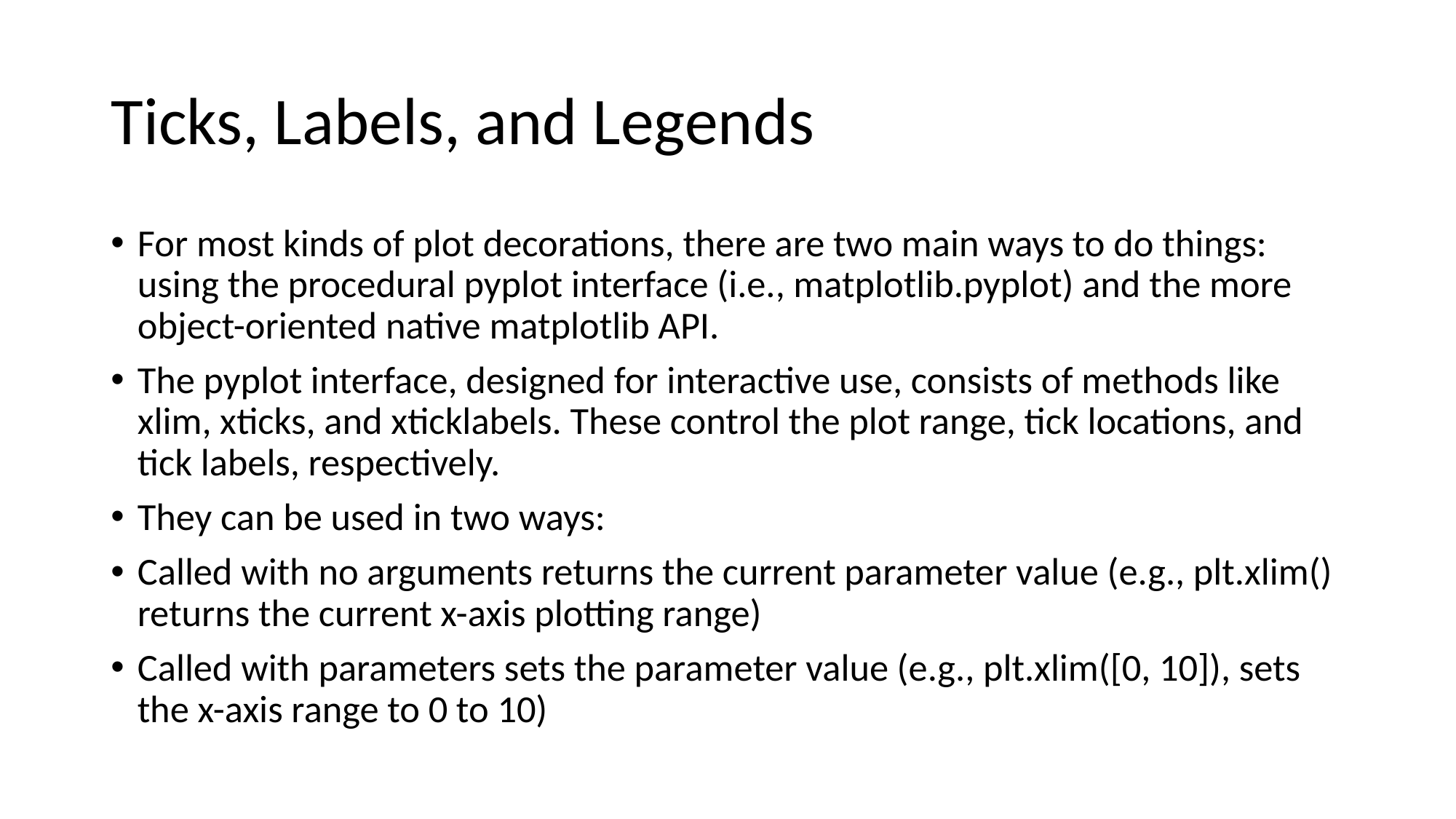

# Ticks, Labels, and Legends
For most kinds of plot decorations, there are two main ways to do things: using the procedural pyplot interface (i.e., matplotlib.pyplot) and the more object-oriented native matplotlib API.
The pyplot interface, designed for interactive use, consists of methods like xlim, xticks, and xticklabels. These control the plot range, tick locations, and tick labels, respectively.
They can be used in two ways:
Called with no arguments returns the current parameter value (e.g., plt.xlim() returns the current x-axis plotting range)
Called with parameters sets the parameter value (e.g., plt.xlim([0, 10]), sets the x-axis range to 0 to 10)